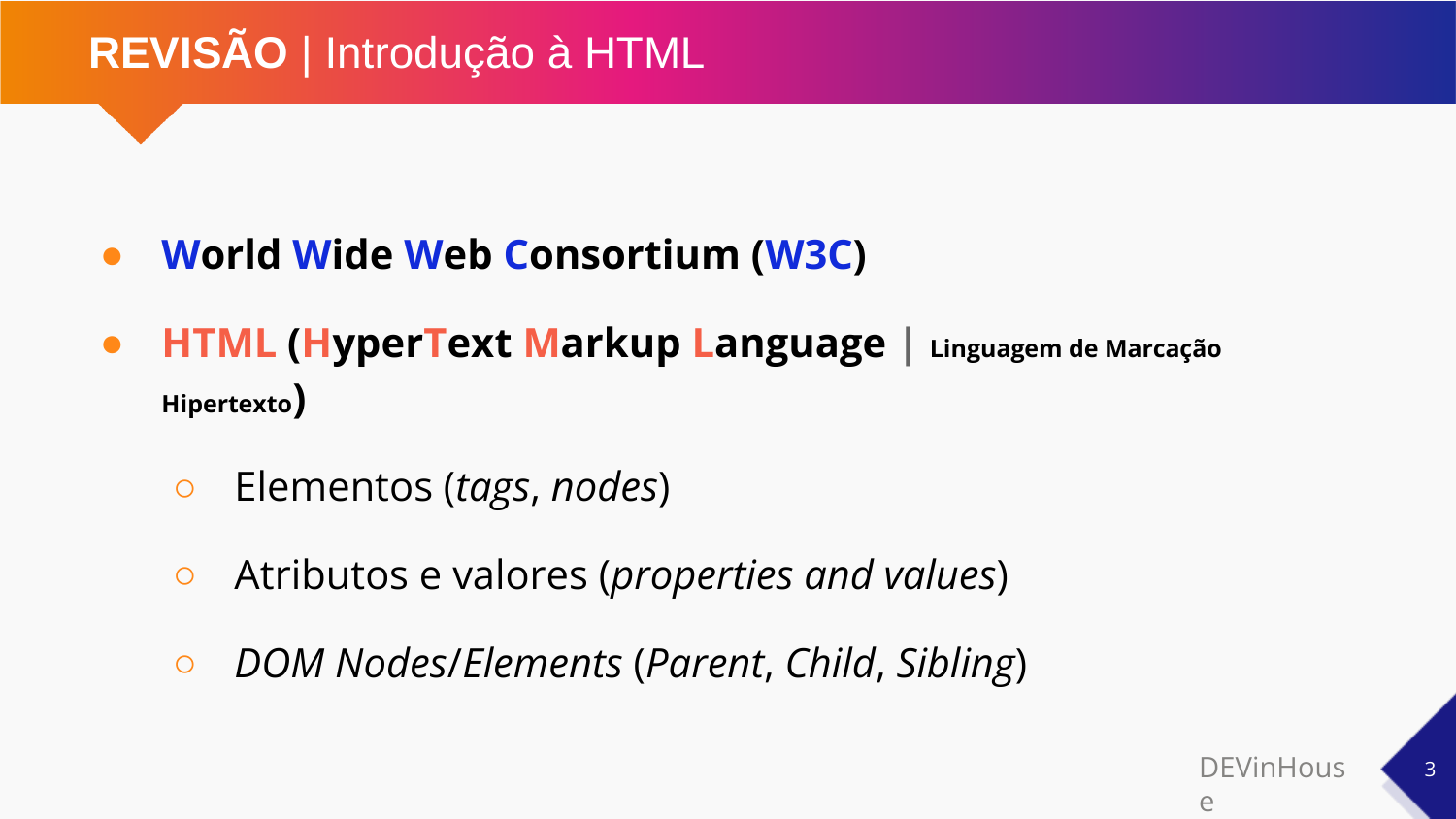

# REVISÃO | Introdução à HTML
World Wide Web Consortium (W3C)
HTML (HyperText Markup Language | Linguagem de Marcação Hipertexto)
Elementos (tags, nodes)
Atributos e valores (properties and values)
DOM Nodes/Elements (Parent, Child, Sibling)
3